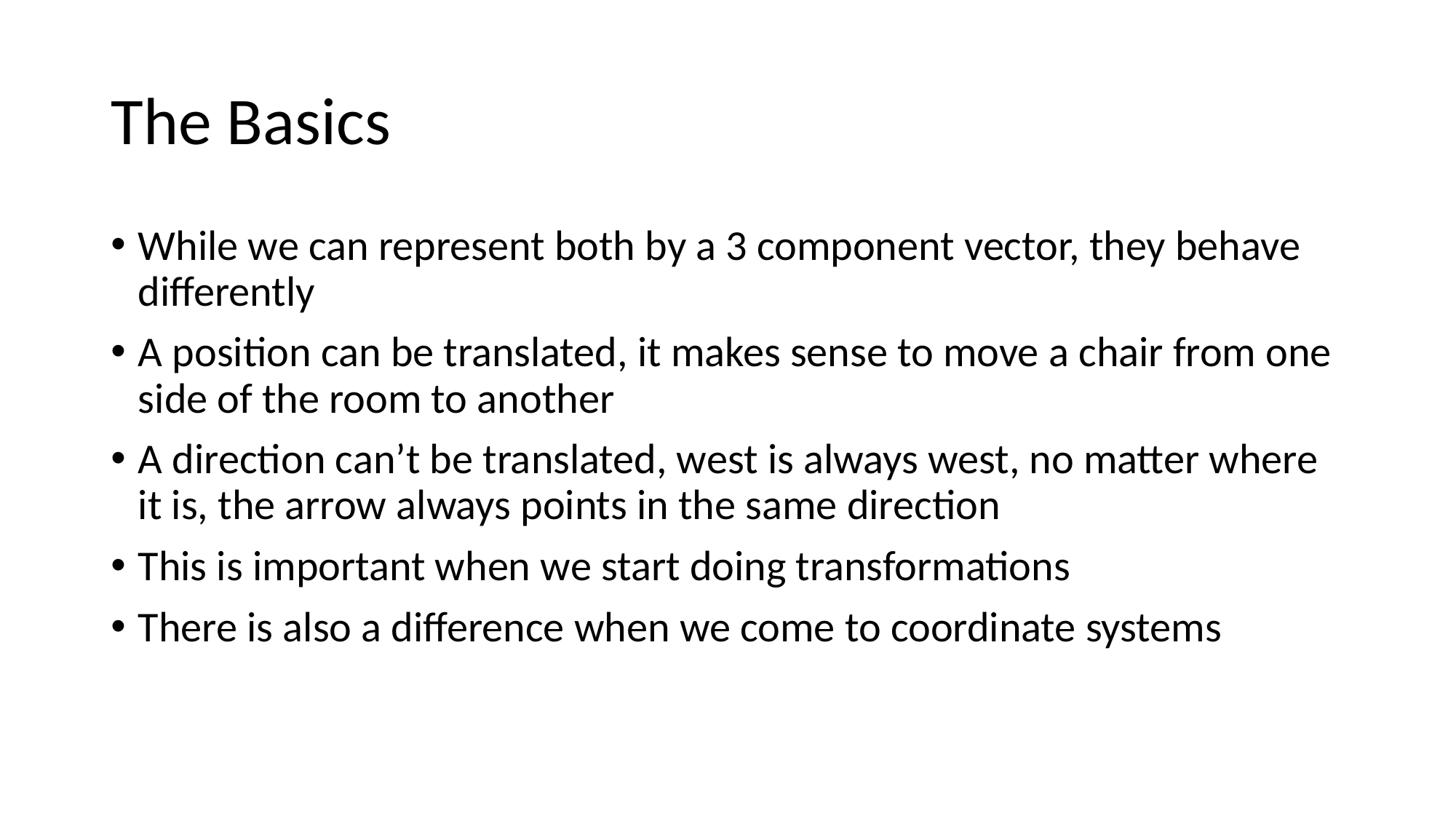

# The Basics
While we can represent both by a 3 component vector, they behave differently
A position can be translated, it makes sense to move a chair from one side of the room to another
A direction can’t be translated, west is always west, no matter where it is, the arrow always points in the same direction
This is important when we start doing transformations
There is also a difference when we come to coordinate systems